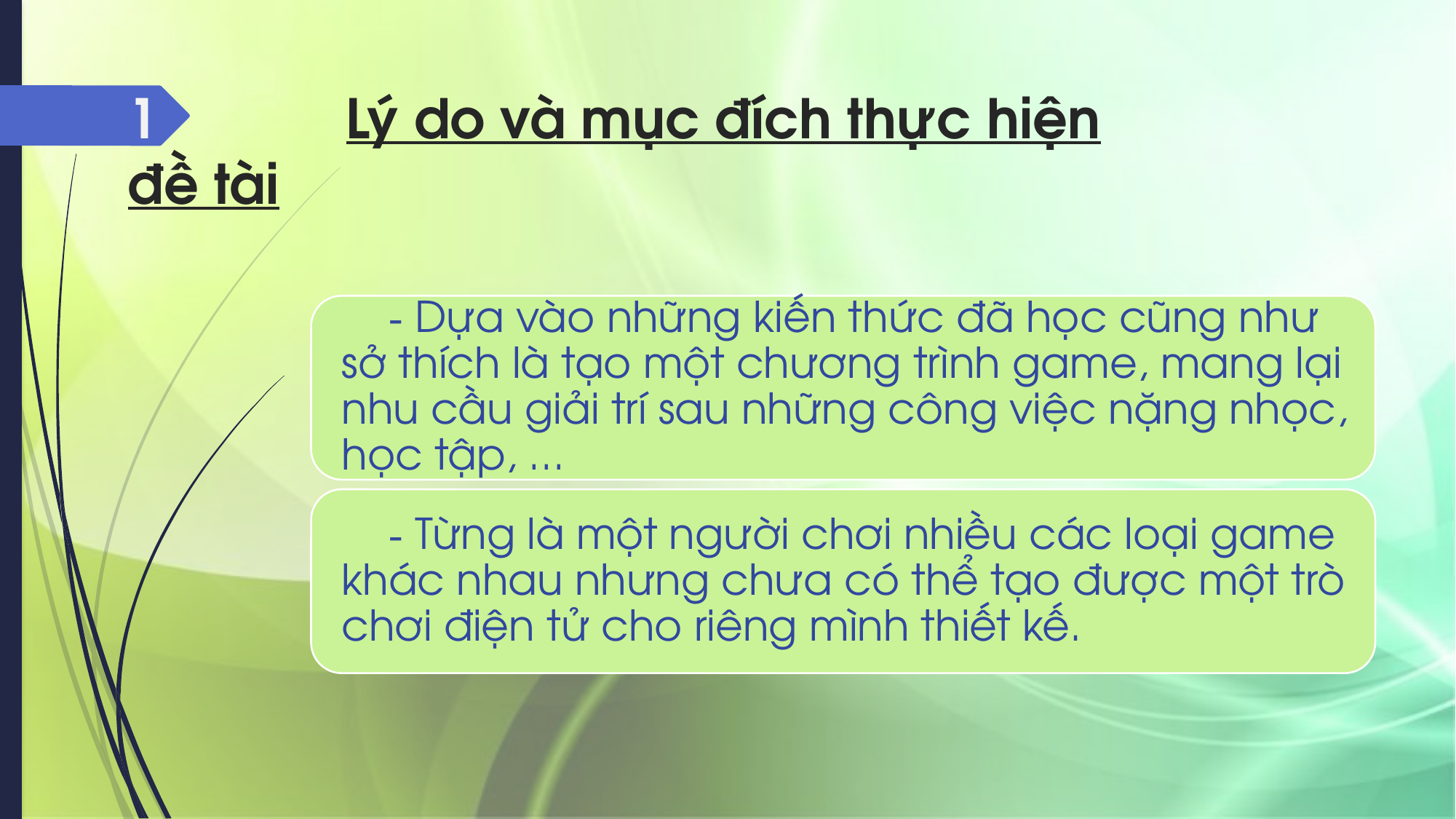

# 1 		Lý do và mục đích thực hiện đề tài
    - Dựa vào những kiến thức đã học cũng như sở thích là tạo một chương trình game, mang lại nhu cầu giải trí sau những công việc nặng nhọc, học tập, …
    - Từng là một người chơi nhiều các loại game khác nhau nhưng chưa có thể tạo được một trò chơi điện tử cho riêng mình thiết kế.